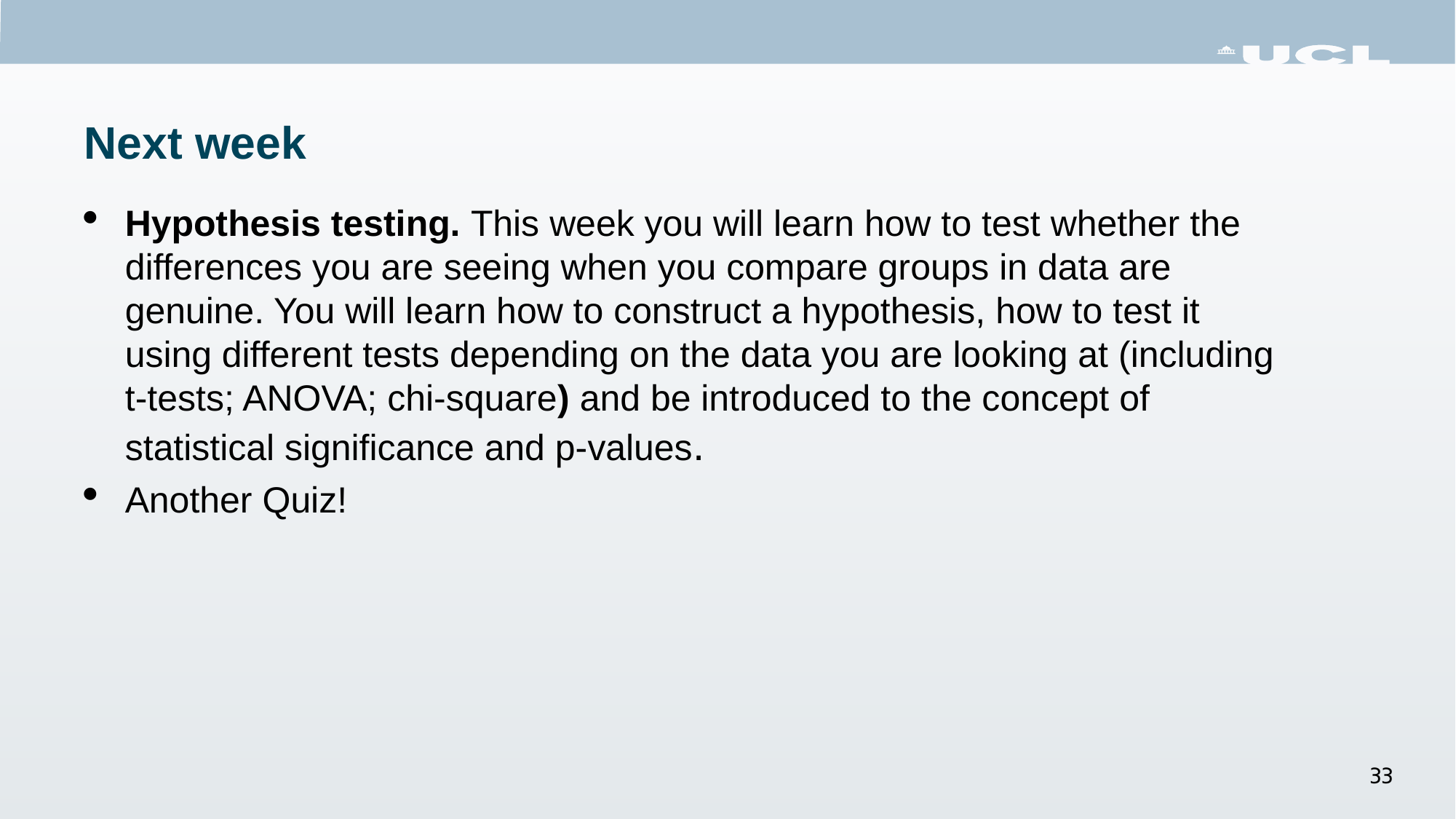

Next week
Hypothesis testing. This week you will learn how to test whether the differences you are seeing when you compare groups in data are genuine. You will learn how to construct a hypothesis, how to test it using different tests depending on the data you are looking at (including t-tests; ANOVA; chi-square) and be introduced to the concept of statistical significance and p-values.
Another Quiz!

33